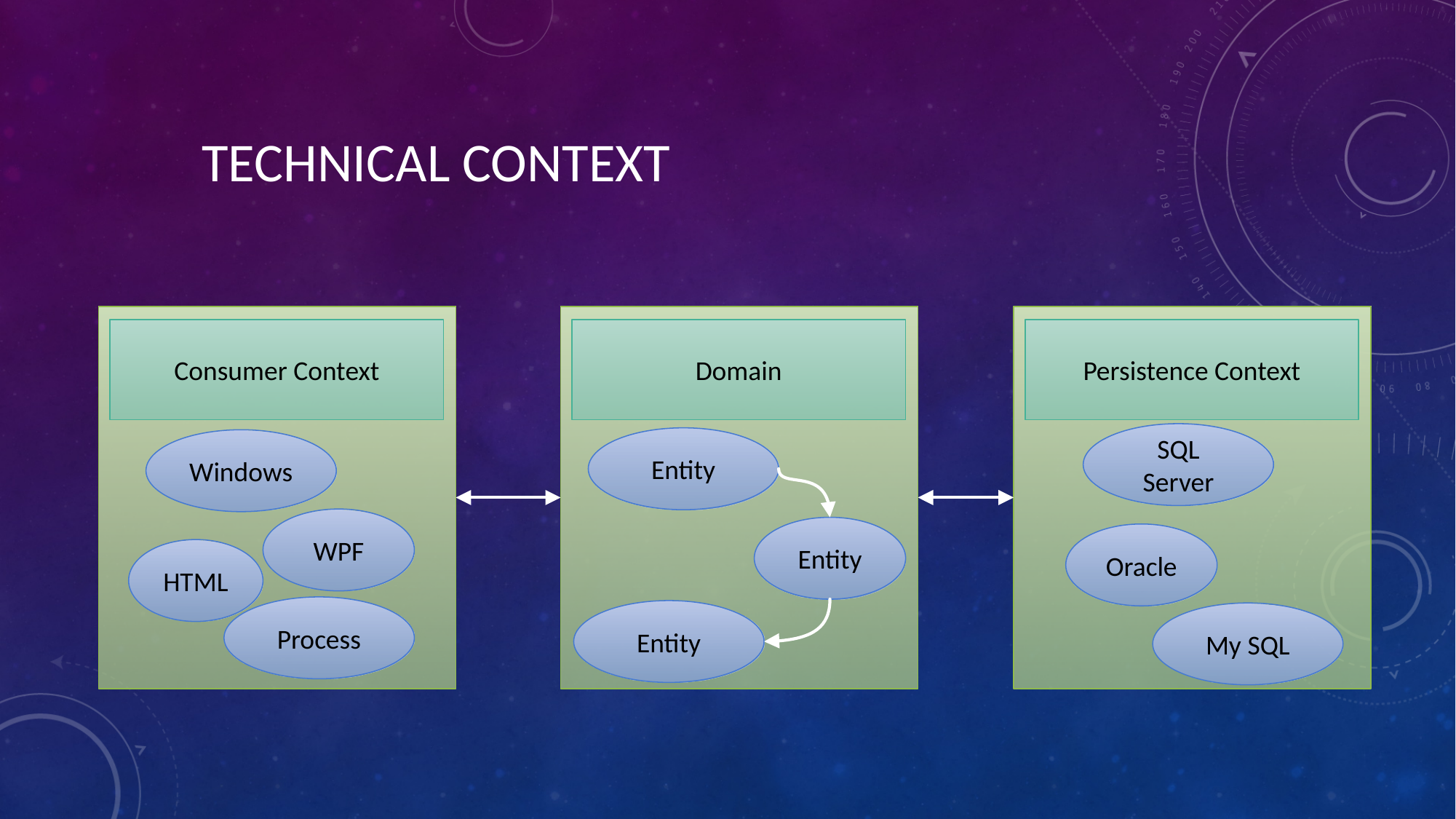

# Technical context

Consumer Context
Domain
Persistence Context
SQL Server
Entity
Windows
WPF
Entity
Oracle
HTML
Process
Entity
My SQL